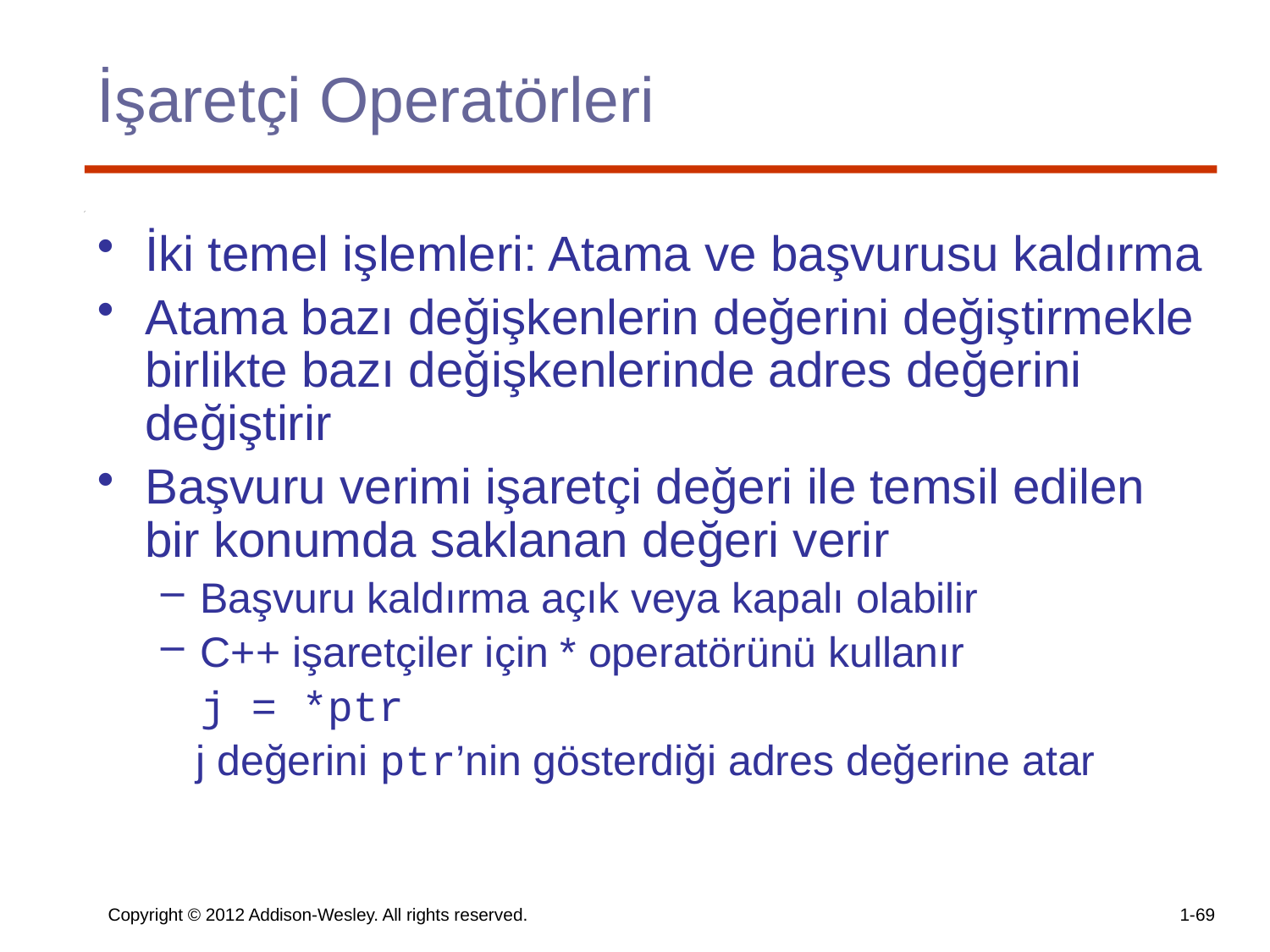

# İşaretçi Operatörleri
İki temel işlemleri: Atama ve başvurusu kaldırma
Atama bazı değişkenlerin değerini değiştirmekle birlikte bazı değişkenlerinde adres değerini değiştirir
Başvuru verimi işaretçi değeri ile temsil edilen bir konumda saklanan değeri verir
Başvuru kaldırma açık veya kapalı olabilir
C++ işaretçiler için * operatörünü kullanır
	j = *ptr
   j değerini ptr’nin gösterdiği adres değerine atar
Copyright © 2012 Addison-Wesley. All rights reserved.
1-69